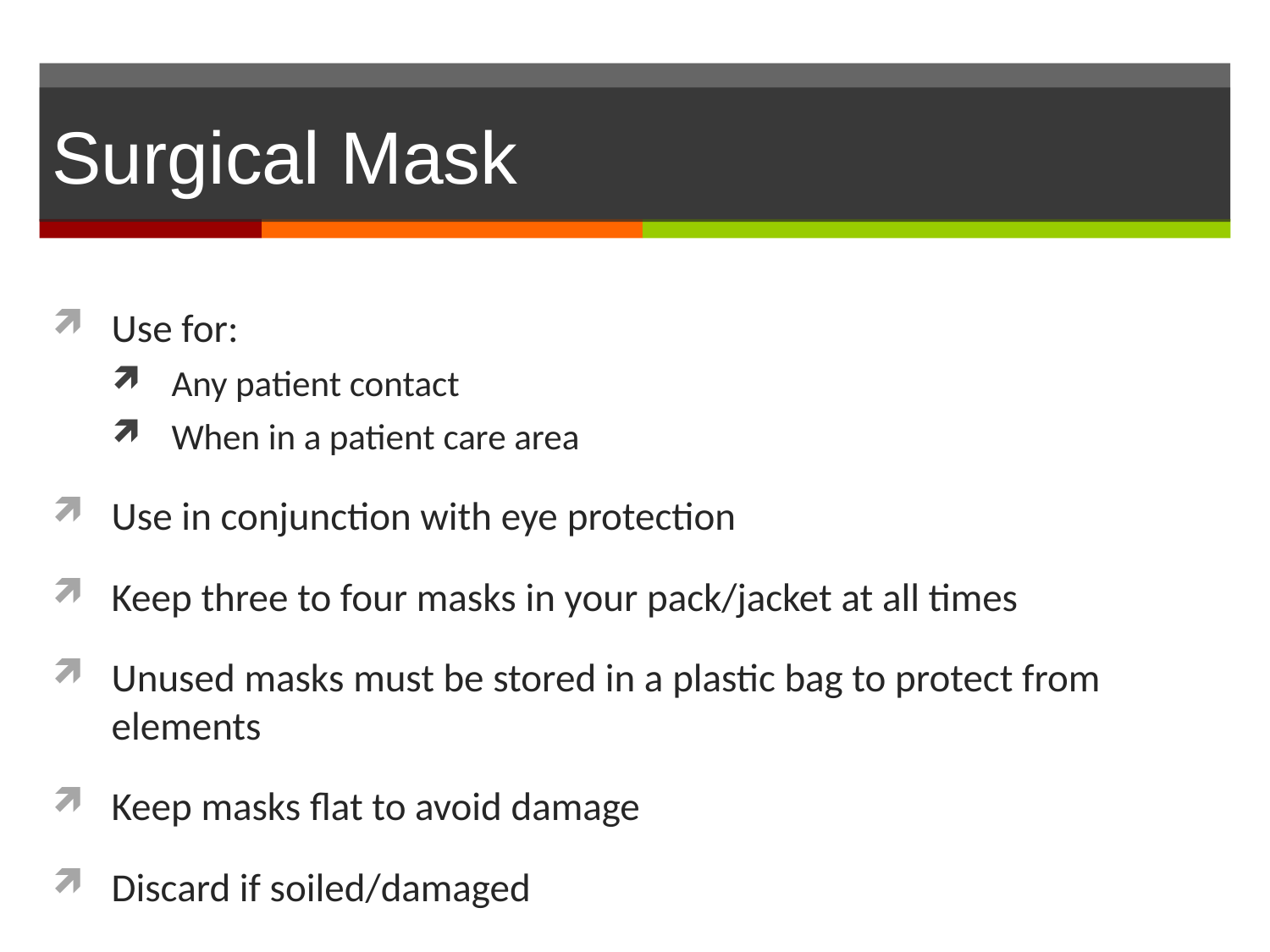

# Surgical Mask
Use for:
Any patient contact
When in a patient care area
Use in conjunction with eye protection
Keep three to four masks in your pack/jacket at all times
Unused masks must be stored in a plastic bag to protect from elements
Keep masks flat to avoid damage
Discard if soiled/damaged